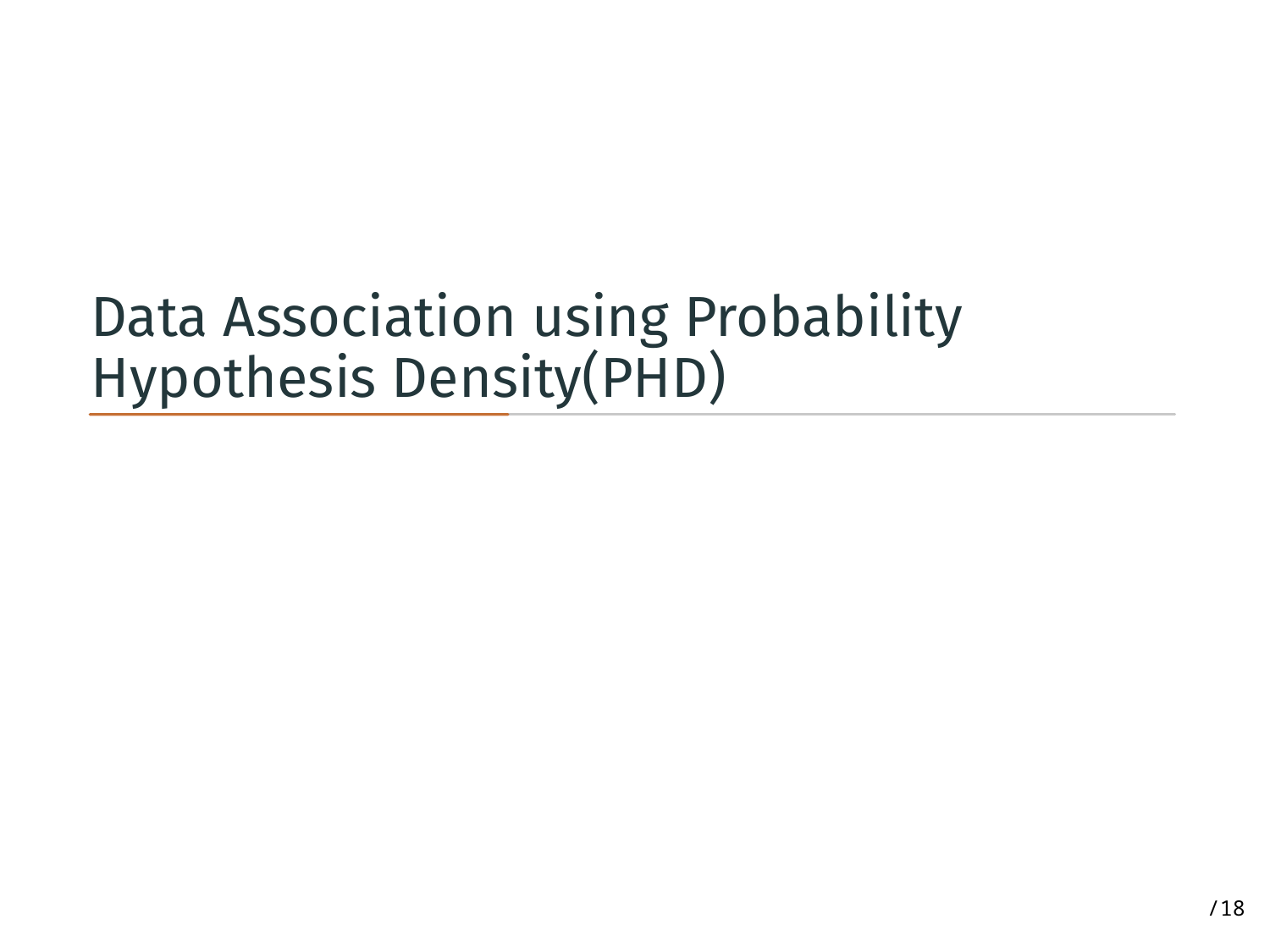

# Data Association using Probability Hypothesis Density(PHD)